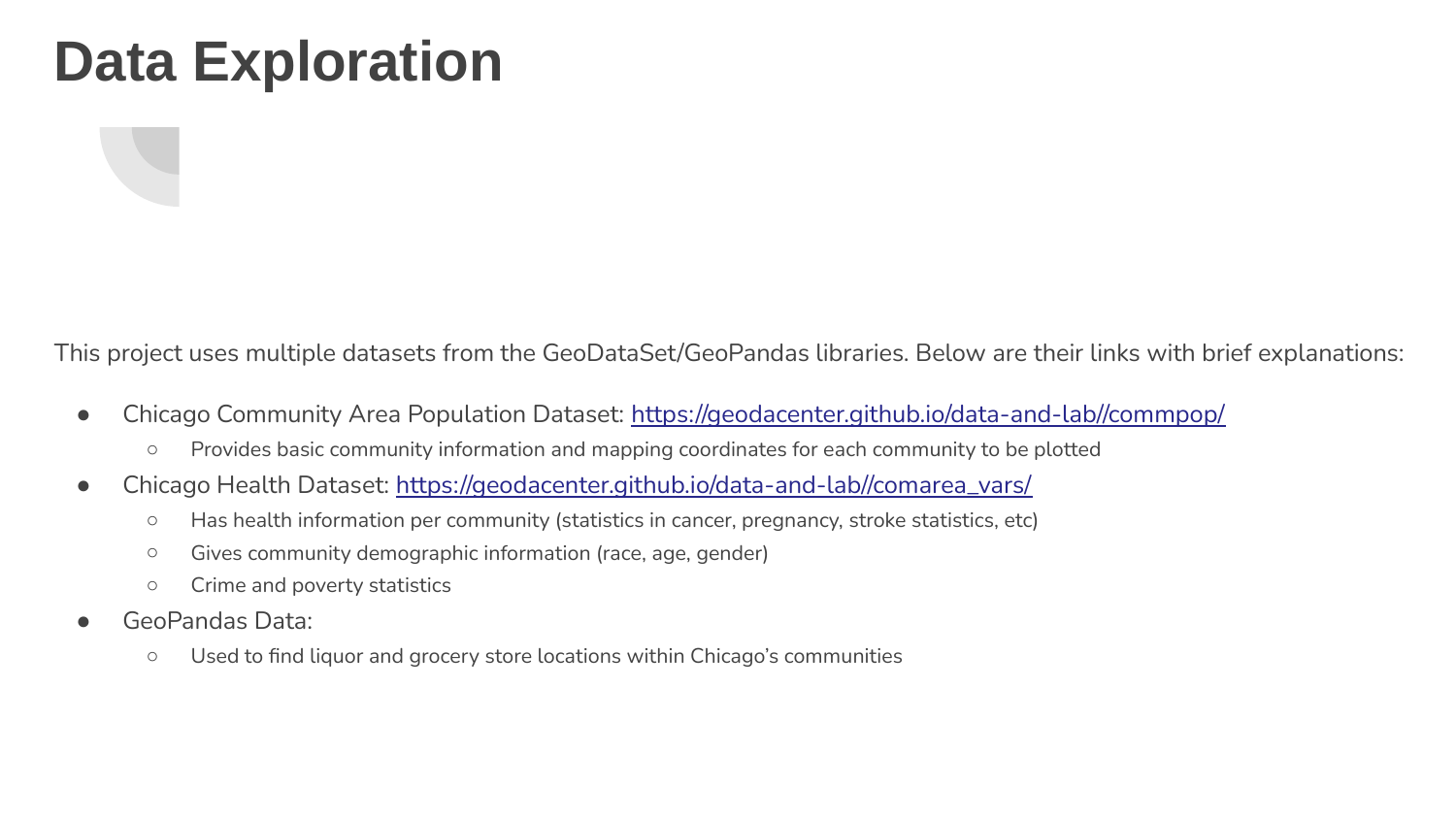

# Data Exploration
This project uses multiple datasets from the GeoDataSet/GeoPandas libraries. Below are their links with brief explanations:
Chicago Community Area Population Dataset: https://geodacenter.github.io/data-and-lab//commpop/
Provides basic community information and mapping coordinates for each community to be plotted
Chicago Health Dataset: https://geodacenter.github.io/data-and-lab//comarea_vars/
Has health information per community (statistics in cancer, pregnancy, stroke statistics, etc)
Gives community demographic information (race, age, gender)
Crime and poverty statistics
GeoPandas Data:
Used to find liquor and grocery store locations within Chicago’s communities